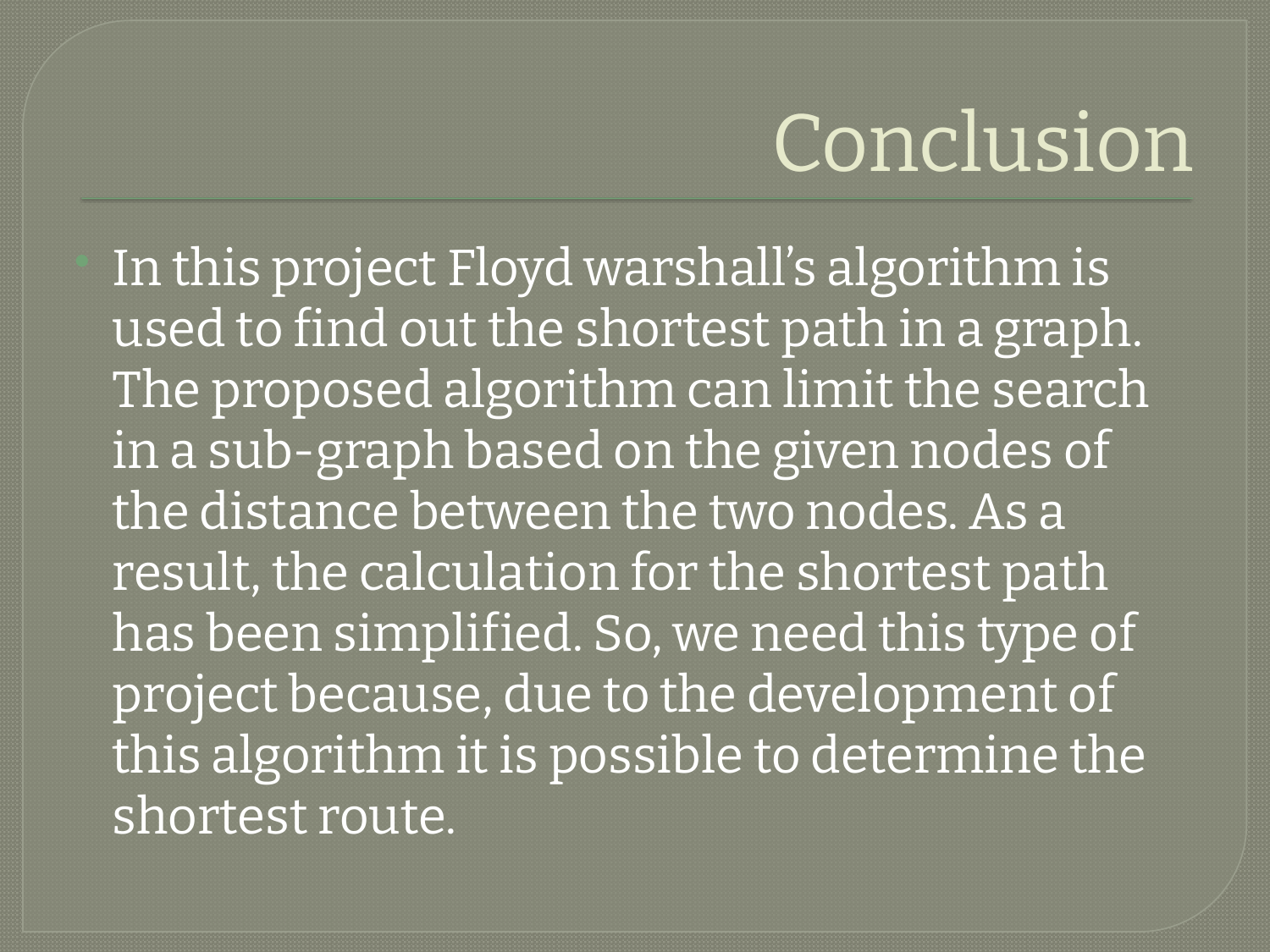

# Conclusion
In this project Floyd warshall’s algorithm is used to find out the shortest path in a graph. The proposed algorithm can limit the search in a sub-graph based on the given nodes of the distance between the two nodes. As a result, the calculation for the shortest path has been simplified. So, we need this type of project because, due to the development of this algorithm it is possible to determine the shortest route.